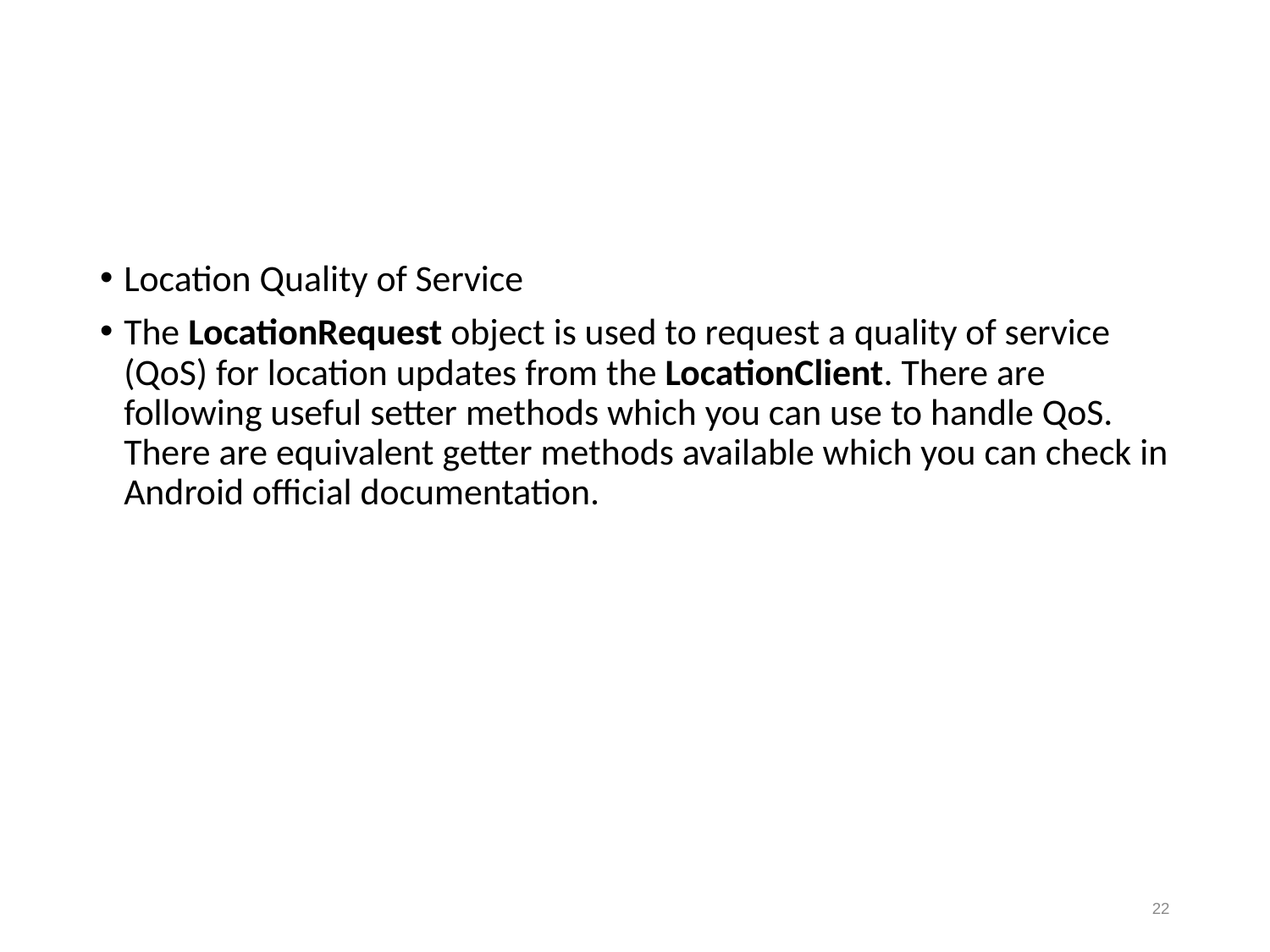

#
Location Quality of Service
The LocationRequest object is used to request a quality of service (QoS) for location updates from the LocationClient. There are following useful setter methods which you can use to handle QoS. There are equivalent getter methods available which you can check in Android official documentation.

22